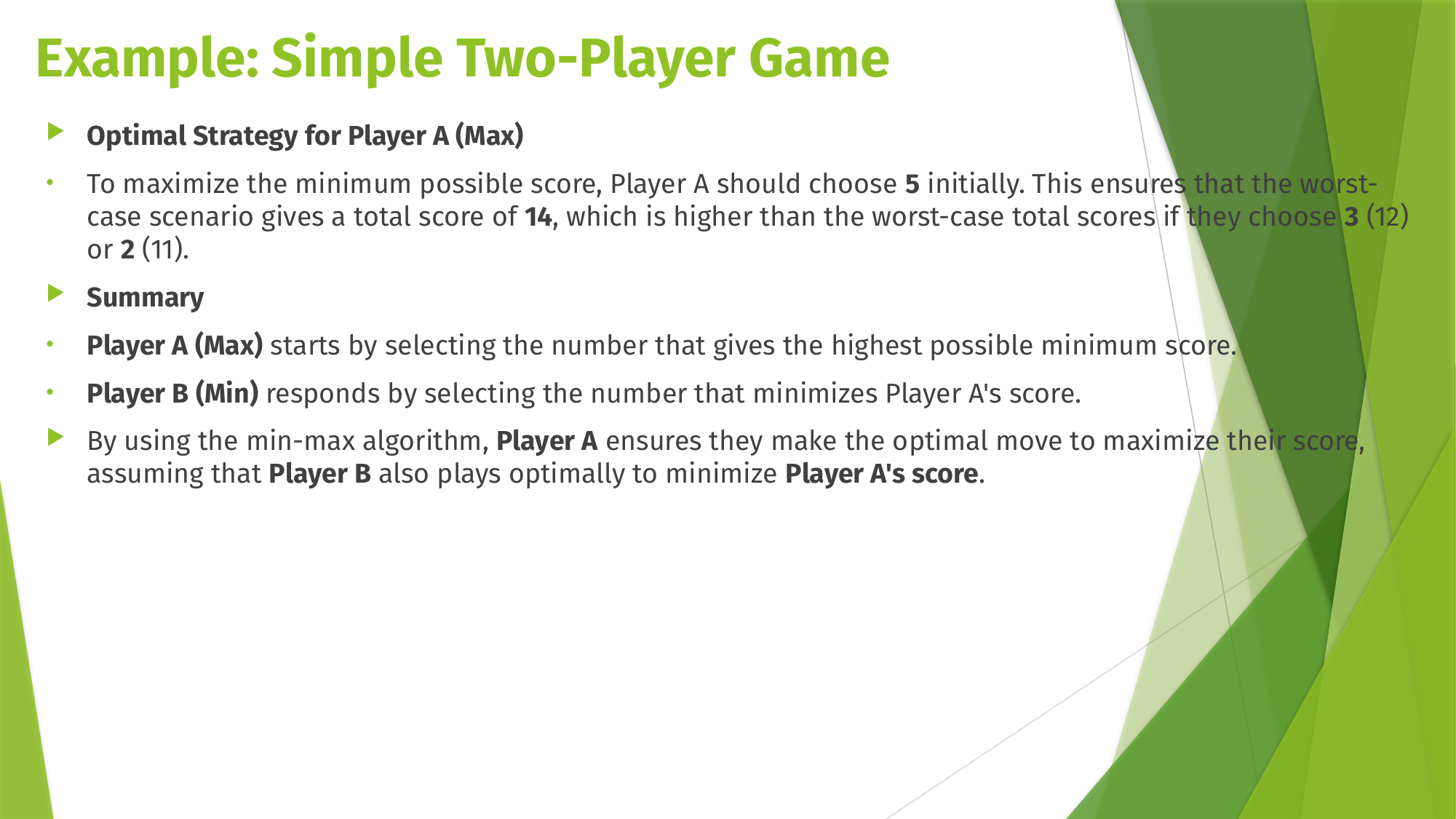

# Example: Simple Two-Player Game
Optimal Strategy for Player A (Max)
To maximize the minimum possible score, Player A should choose 5 initially. This ensures that the worst-case scenario gives a total score of 14, which is higher than the worst-case total scores if they choose 3 (12) or 2 (11).
Summary
Player A (Max) starts by selecting the number that gives the highest possible minimum score.
Player B (Min) responds by selecting the number that minimizes Player A's score.
By using the min-max algorithm, Player A ensures they make the optimal move to maximize their score, assuming that Player B also plays optimally to minimize Player A's score.